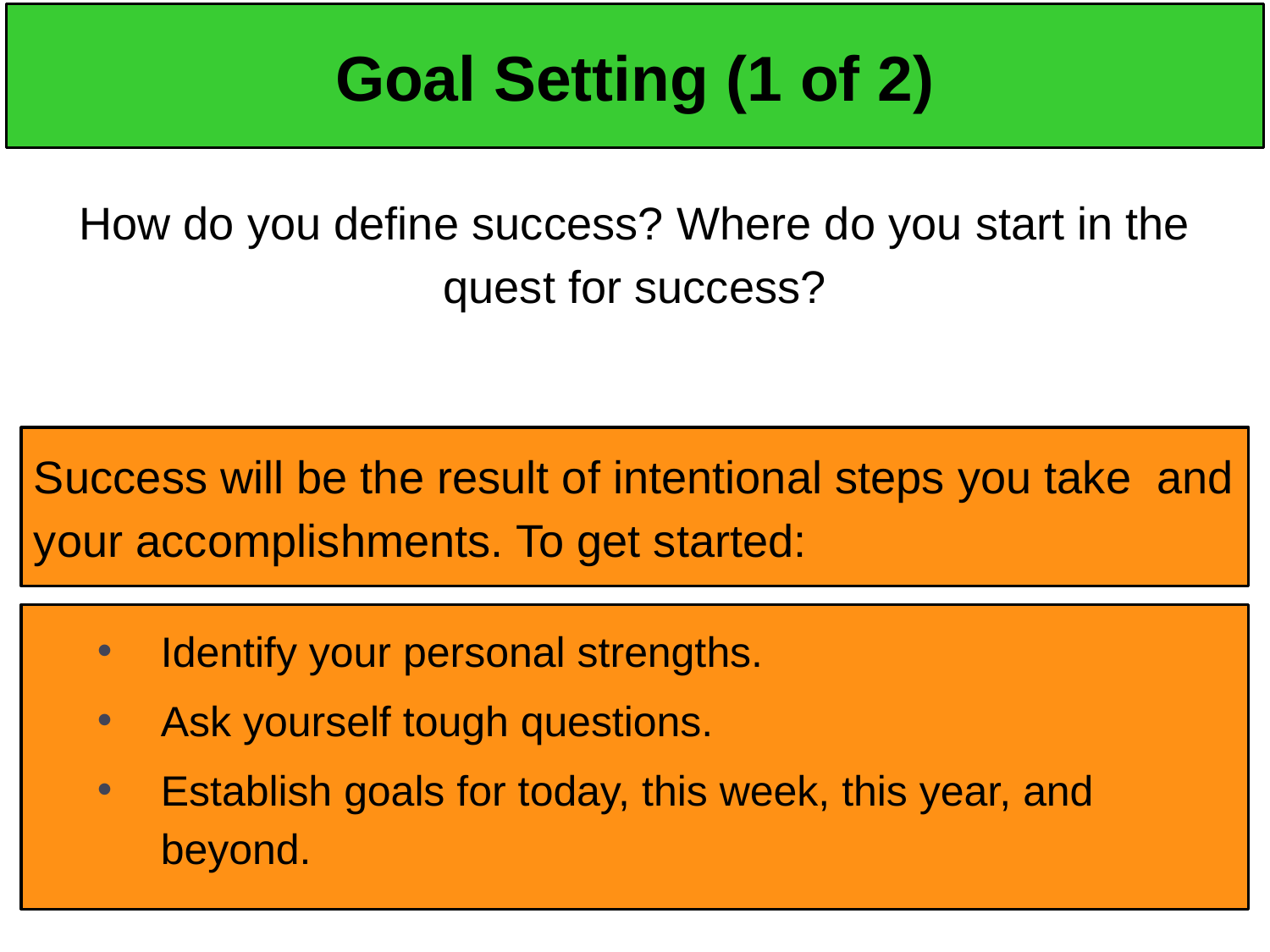

# Goal Setting (1 of 2)
How do you define success? Where do you start in the quest for success?

Success will be the result of intentional steps you take  and your accomplishments. To get started:

Identify your personal strengths.
Ask yourself tough questions.
Establish goals for today, this week, this year, and beyond.